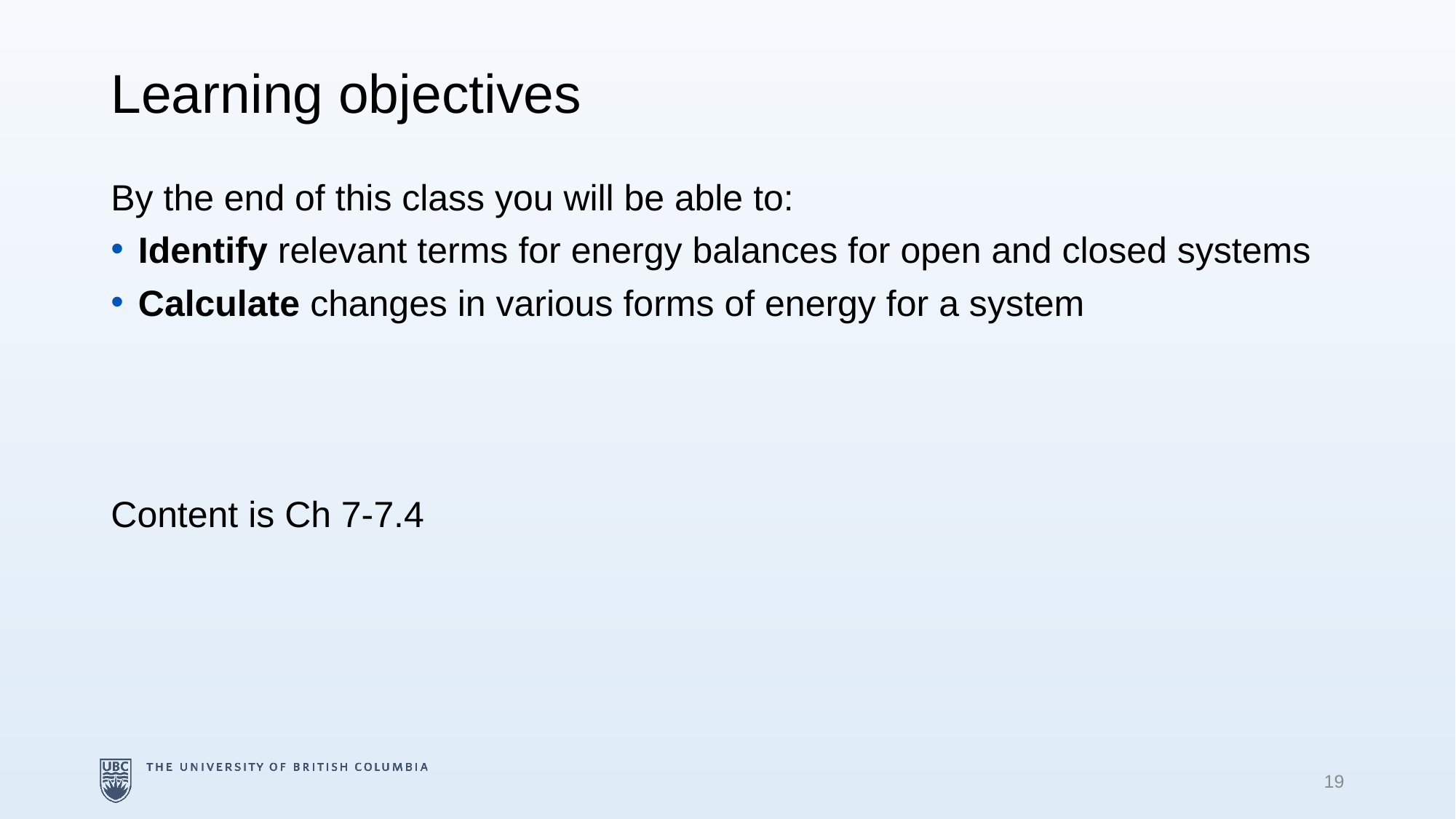

# Learning objectives
By the end of this class you will be able to:
Identify relevant terms for energy balances for open and closed systems
Calculate changes in various forms of energy for a system

Content is Ch 7-7.4

19